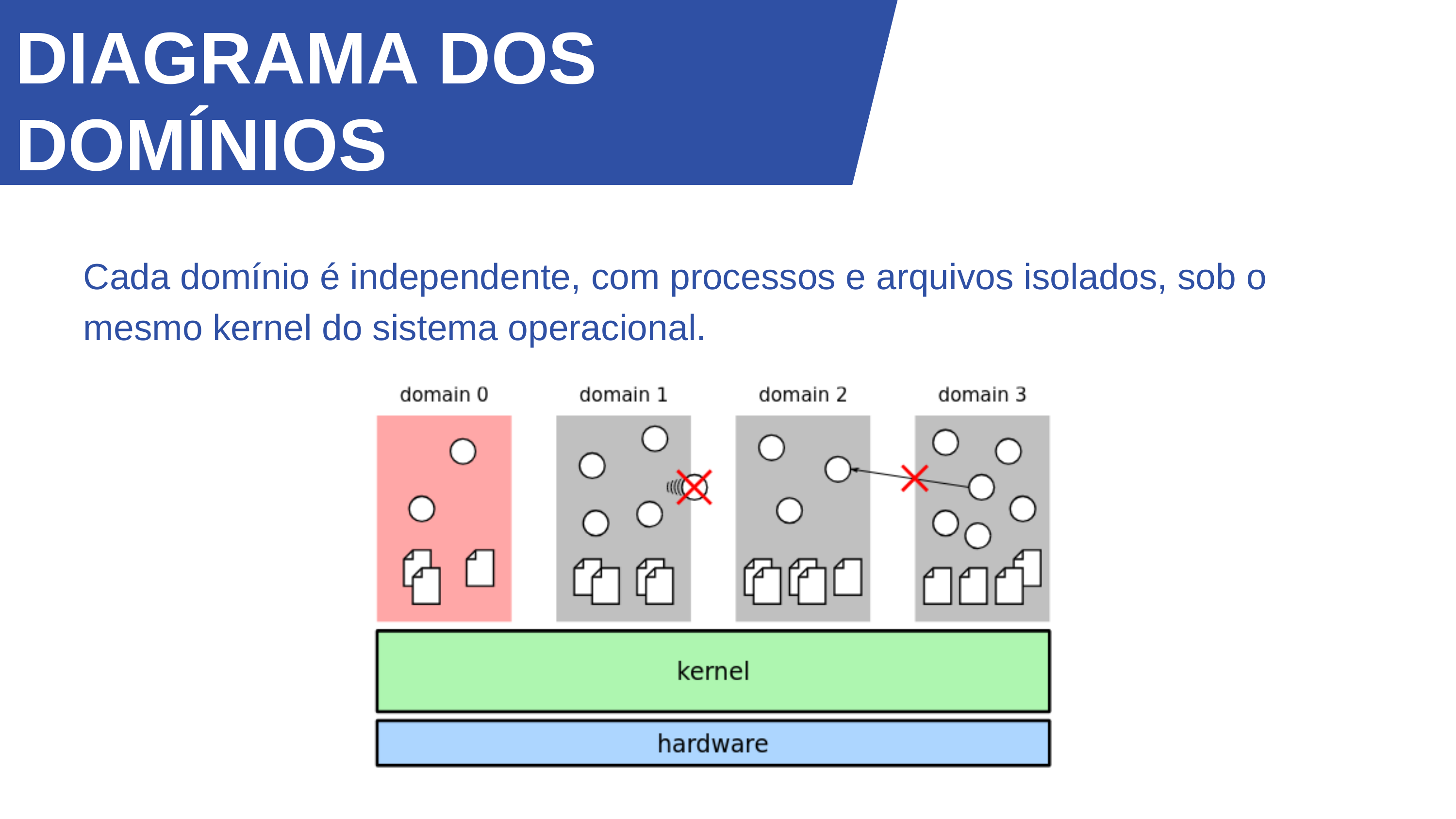

DIAGRAMA DOS DOMÍNIOS
Cada domínio é independente, com processos e arquivos isolados, sob o mesmo kernel do sistema operacional.